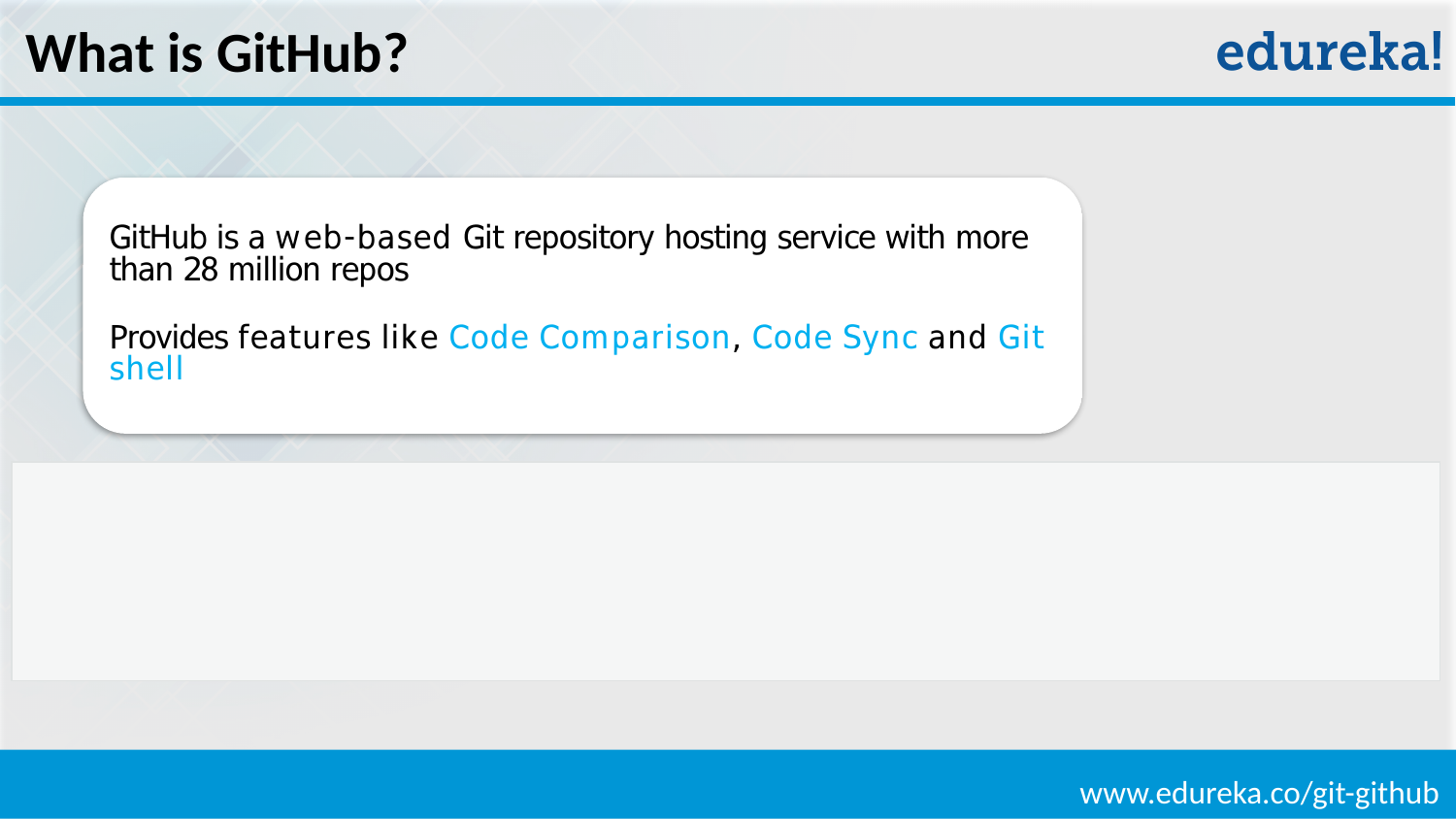

What is GitHub?
GitHub is a web-based Git repository hosting service with more than 28 million repos
Provides features like Code Comparison, Code Sync and Git shell